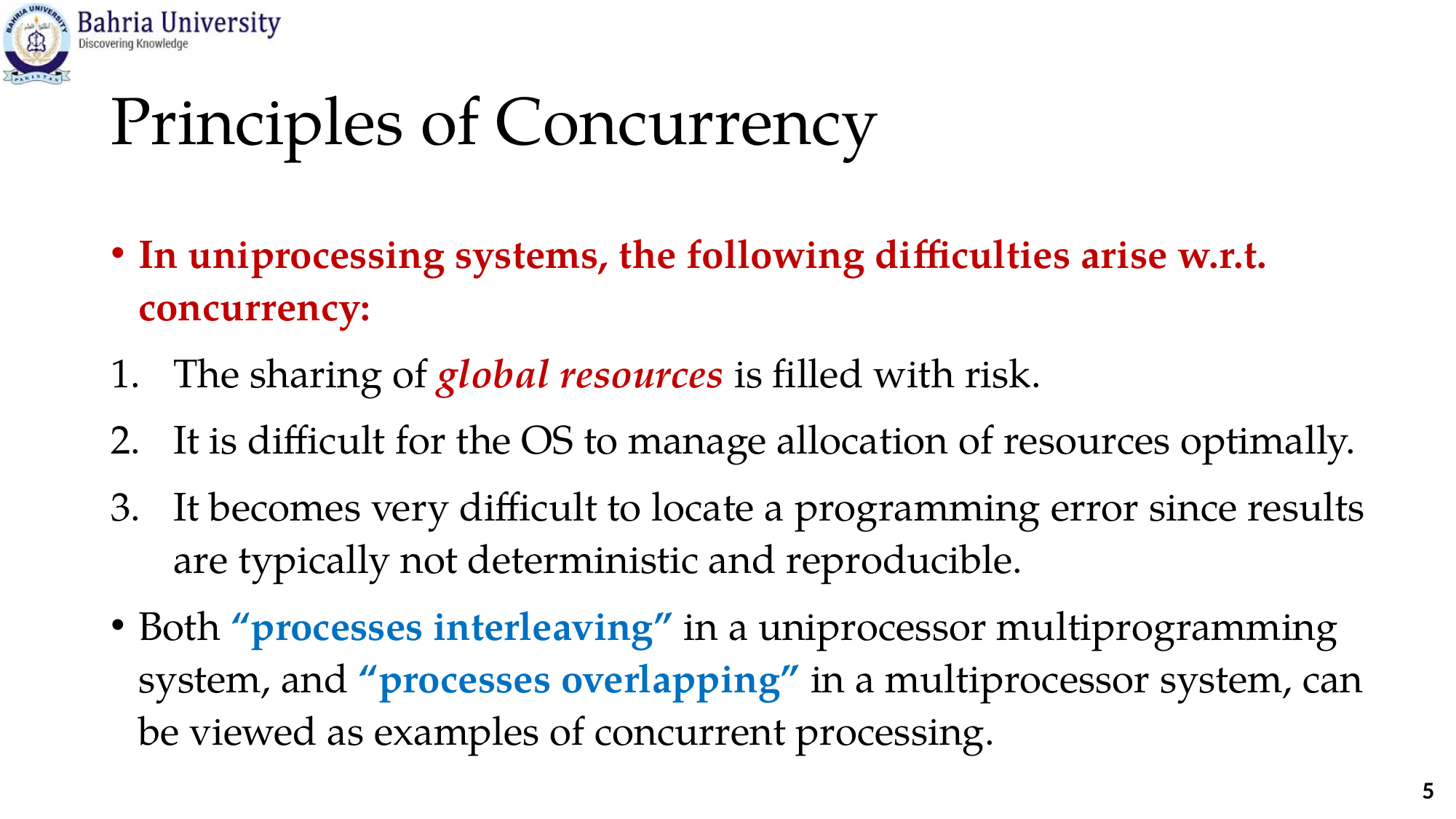

# Principles of Concurrency
In uniprocessing systems, the following difficulties arise w.r.t. concurrency:
The sharing of global resources is filled with risk.
It is difficult for the OS to manage allocation of resources optimally.
It becomes very difficult to locate a programming error since results are typically not deterministic and reproducible.
Both “processes interleaving” in a uniprocessor multiprogramming system, and “processes overlapping” in a multiprocessor system, can be viewed as examples of concurrent processing.

5